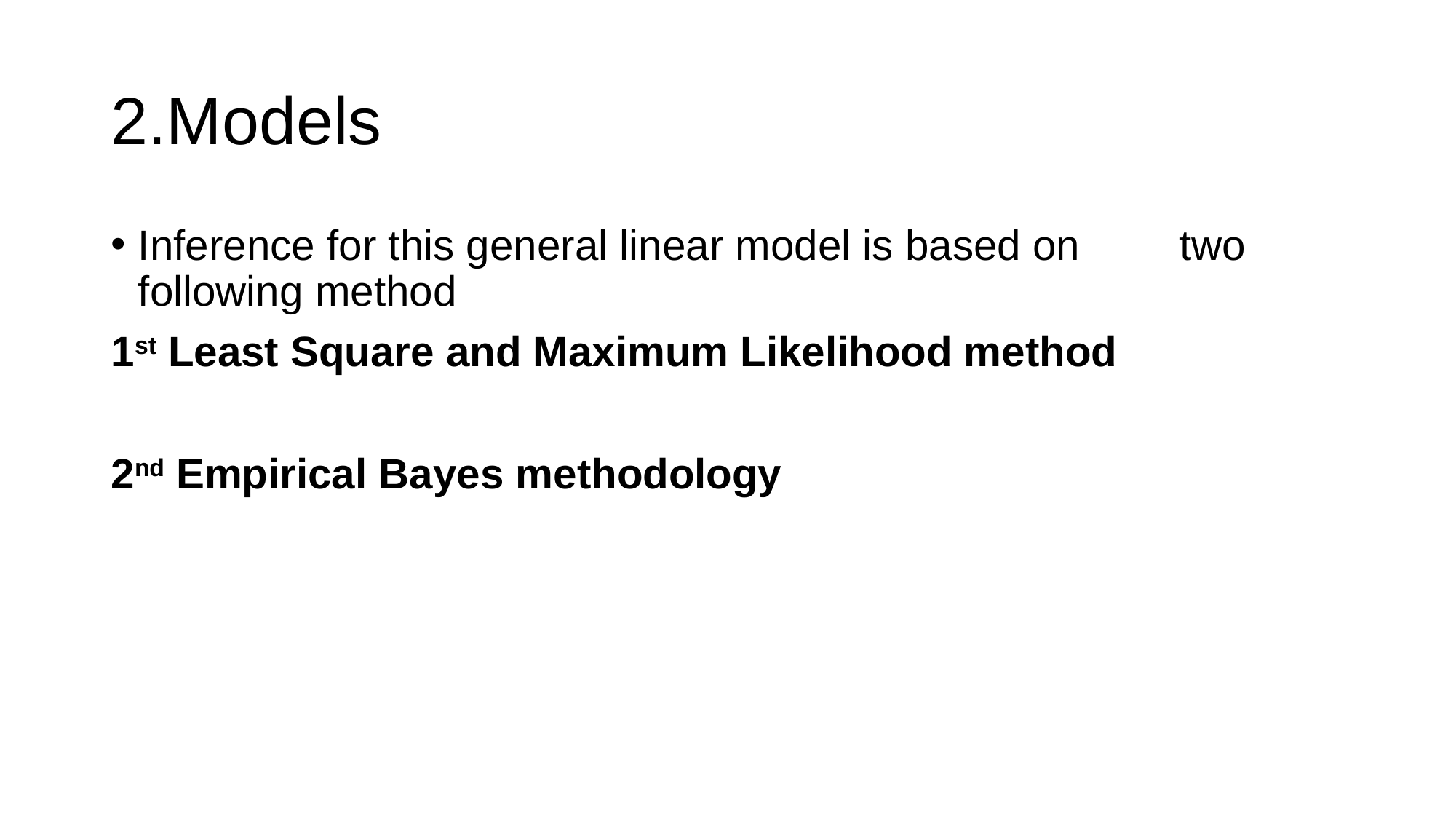

# 2.Models
Inference for this general linear model is based on 	     two following method
1st Least Square and Maximum Likelihood method

2nd Empirical Bayes methodology